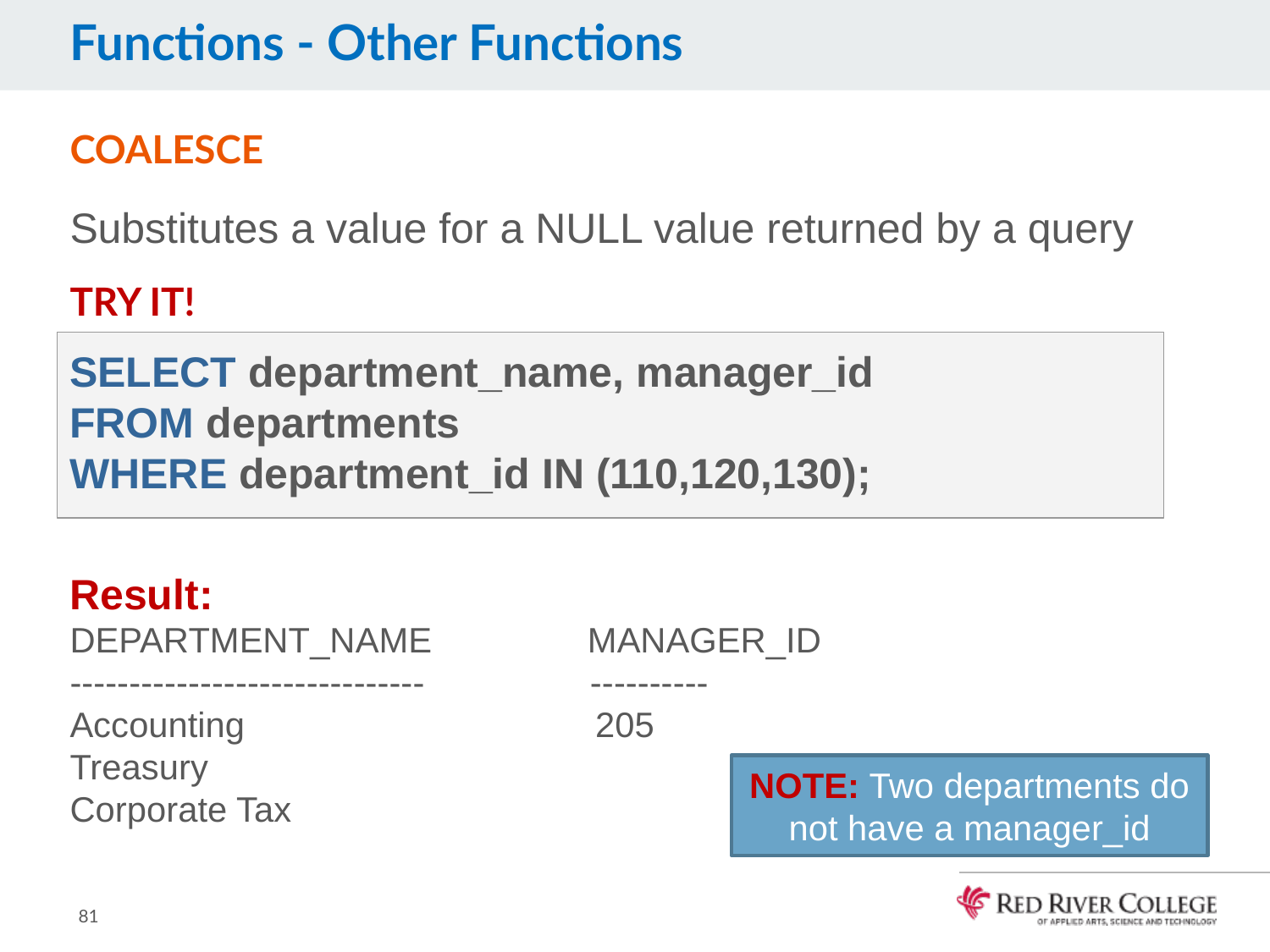

# Functions - Other Functions
COALESCE
Substitutes a value for a NULL value returned by a query

TRY IT!

Result:
DEPARTMENT_NAME                MANAGER_ID
------------------------------                 ----------
Accounting                                    205
Treasury
Corporate Tax
SELECT department_name, manager_id
FROM departments
WHERE department_id IN (110,120,130);
NOTE: Two departments do not have a manager_id
81